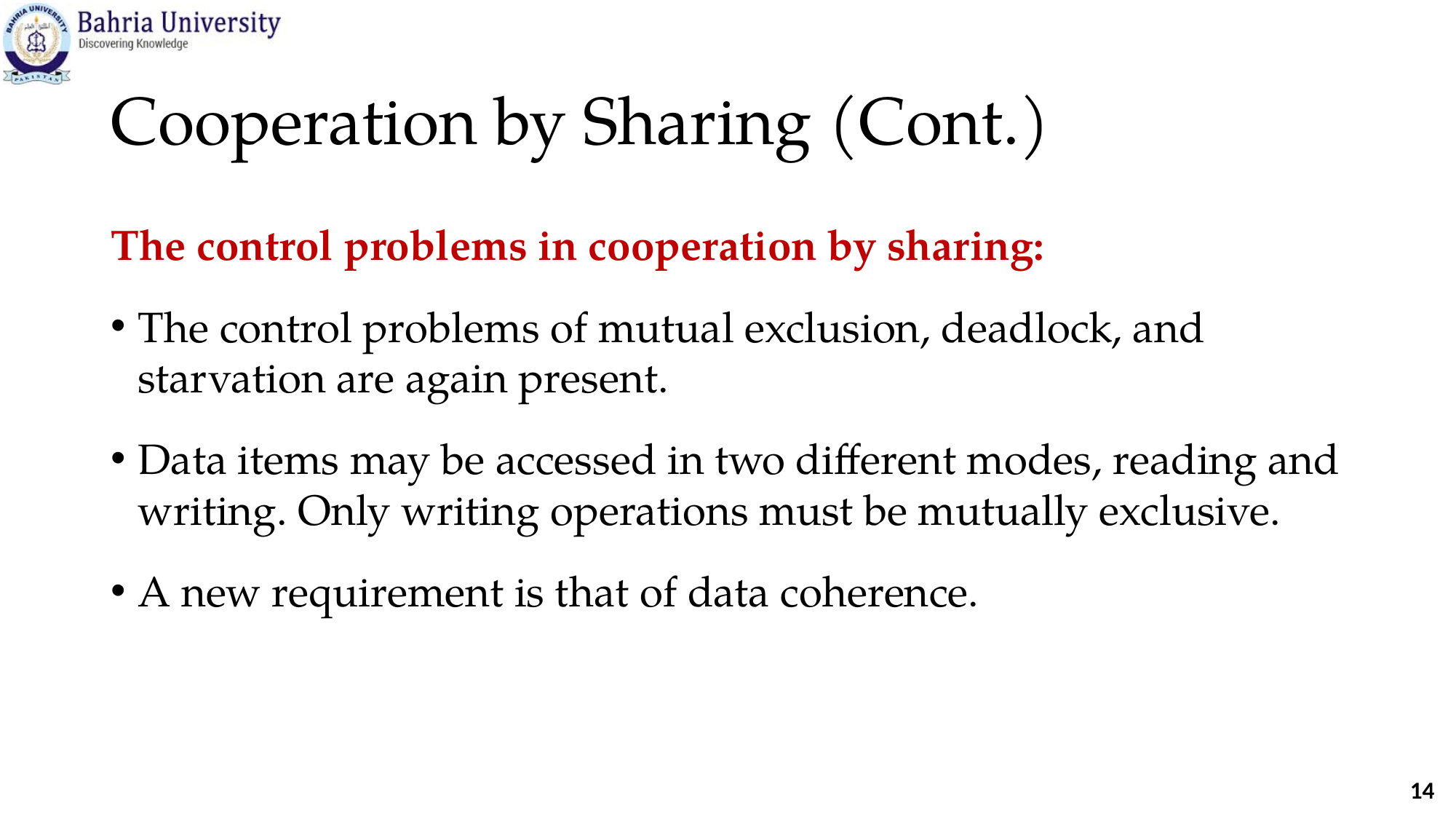

# Cooperation by Sharing (Cont.)
The control problems in cooperation by sharing:
The control problems of mutual exclusion, deadlock, and starvation are again present.
Data items may be accessed in two different modes, reading and writing. Only writing operations must be mutually exclusive.
A new requirement is that of data coherence.
14